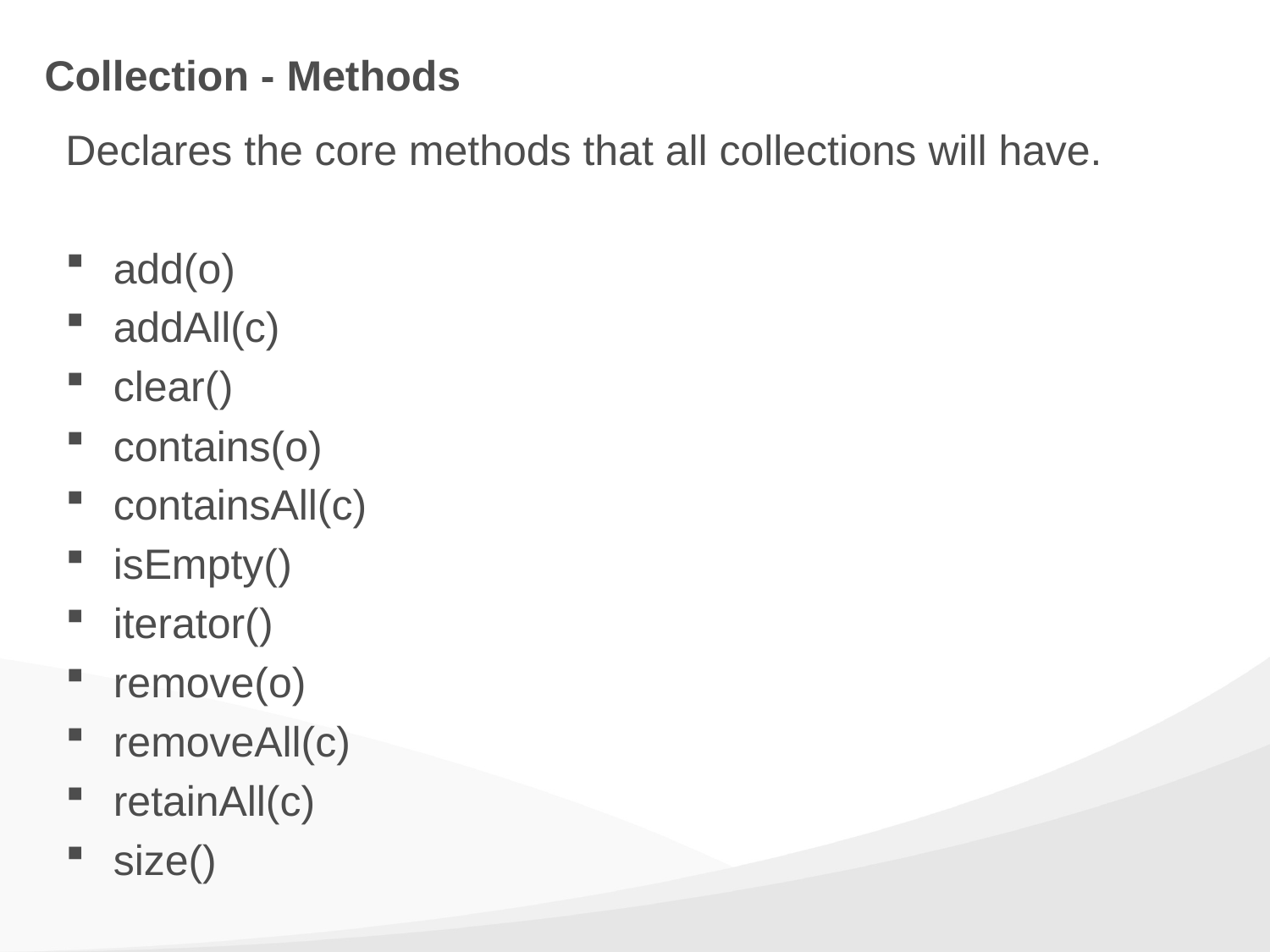

# Collection - Methods
Declares the core methods that all collections will have.

add(o)
addAll(c)
clear()
contains(o)
containsAll(c)
isEmpty()
iterator()
remove(o)
removeAll(c)
retainAll(c)
size()